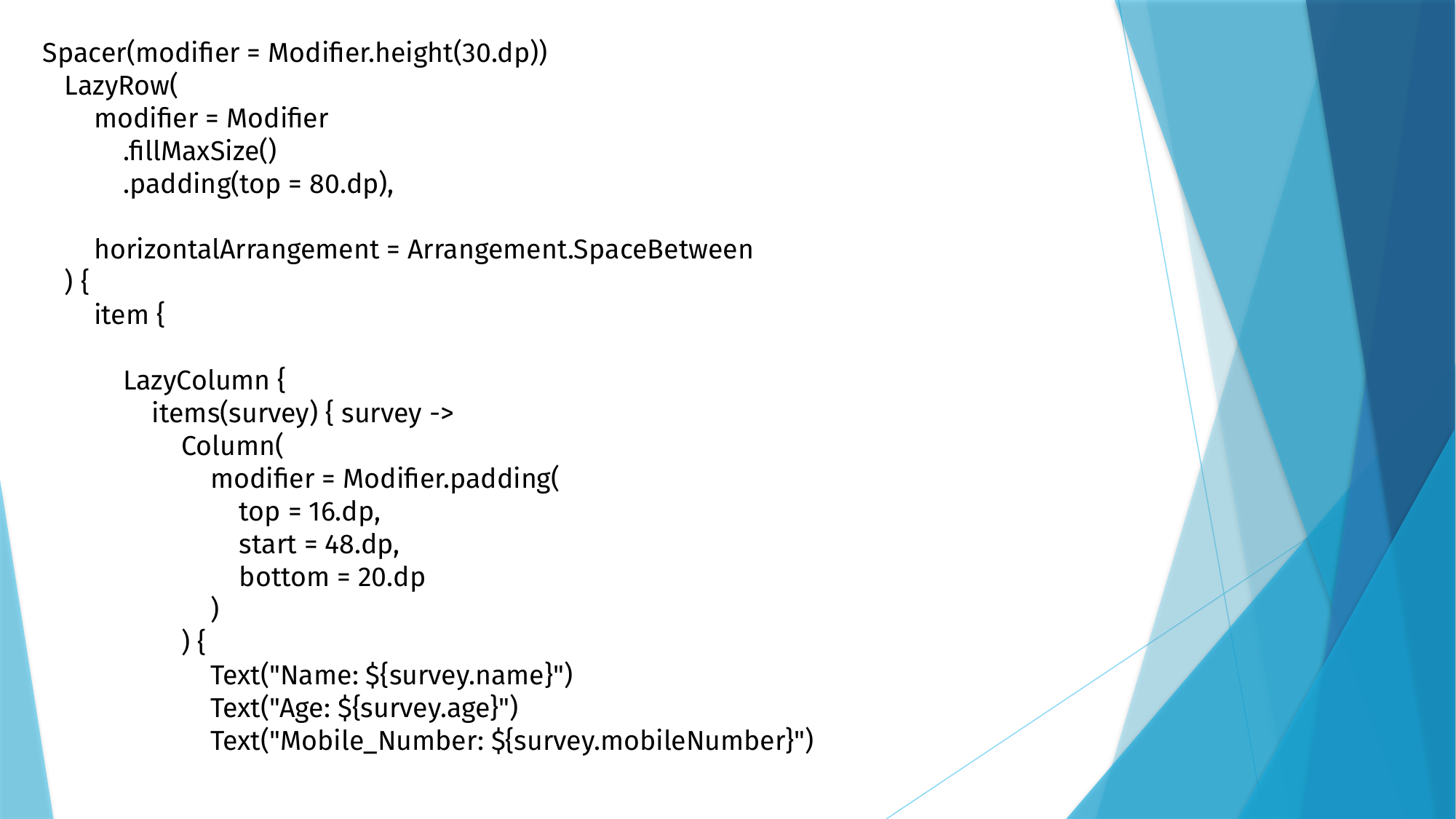

Spacer(modifier = Modifier.height(30.dp))
    LazyRow(
        modifier = Modifier
            .fillMaxSize()
            .padding(top = 80.dp),

        horizontalArrangement = Arrangement.SpaceBetween
    ) {
        item {

            LazyColumn {
                items(survey) { survey ->
                    Column(
                        modifier = Modifier.padding(
                            top = 16.dp,
                            start = 48.dp,
                            bottom = 20.dp
                        )
                    ) {
                        Text("Name: ${survey.name}")
                        Text("Age: ${survey.age}")
                        Text("Mobile_Number: ${survey.mobileNumber}")